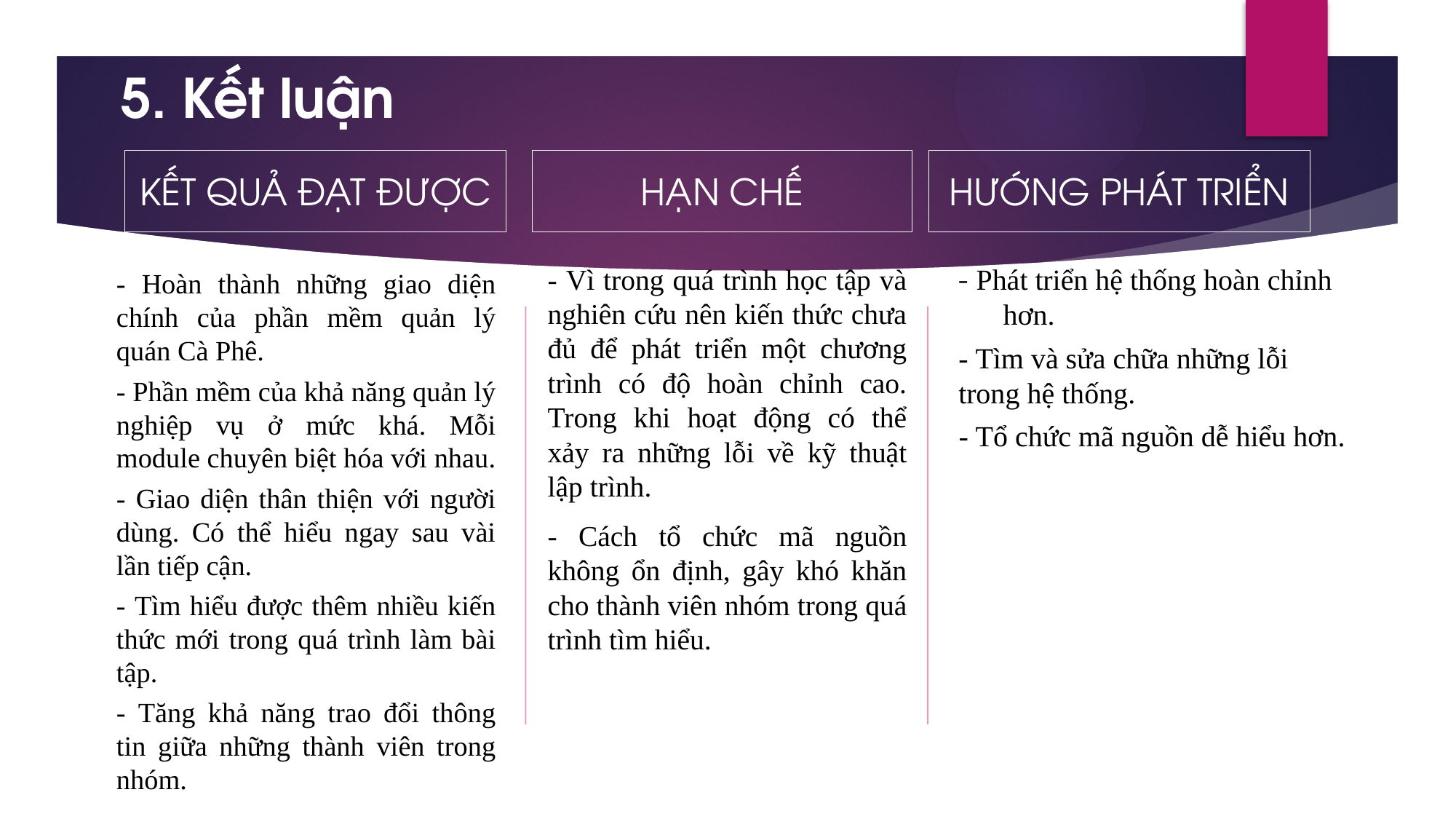

# 5. Kết luận
KẾT QUẢ ĐẠT ĐƯỢC
HẠN CHẾ
HƯỚNG PHÁT TRIỂN
- Vì trong quá trình học tập và nghiên cứu nên kiến thức chưa đủ để phát triển một chương trình có độ hoàn chỉnh cao. Trong khi hoạt động có thể xảy ra những lỗi về kỹ thuật lập trình.
- Cách tổ chức mã nguồn không ổn định, gây khó khăn cho thành viên nhóm trong quá trình tìm hiểu.

- Phát triển hệ thống hoàn chỉnh hơn.
- Tìm và sửa chữa những lỗi trong hệ thống.
- Tổ chức mã nguồn dễ hiểu hơn.

- Hoàn thành những giao diện chính của phần mềm quản lý quán Cà Phê.
- Phần mềm của khả năng quản lý nghiệp vụ ở mức khá. Mỗi module chuyên biệt hóa với nhau.
- Giao diện thân thiện với người dùng. Có thể hiểu ngay sau vài lần tiếp cận.
- Tìm hiểu được thêm nhiều kiến thức mới trong quá trình làm bài tập.
- Tăng khả năng trao đổi thông tin giữa những thành viên trong nhóm.